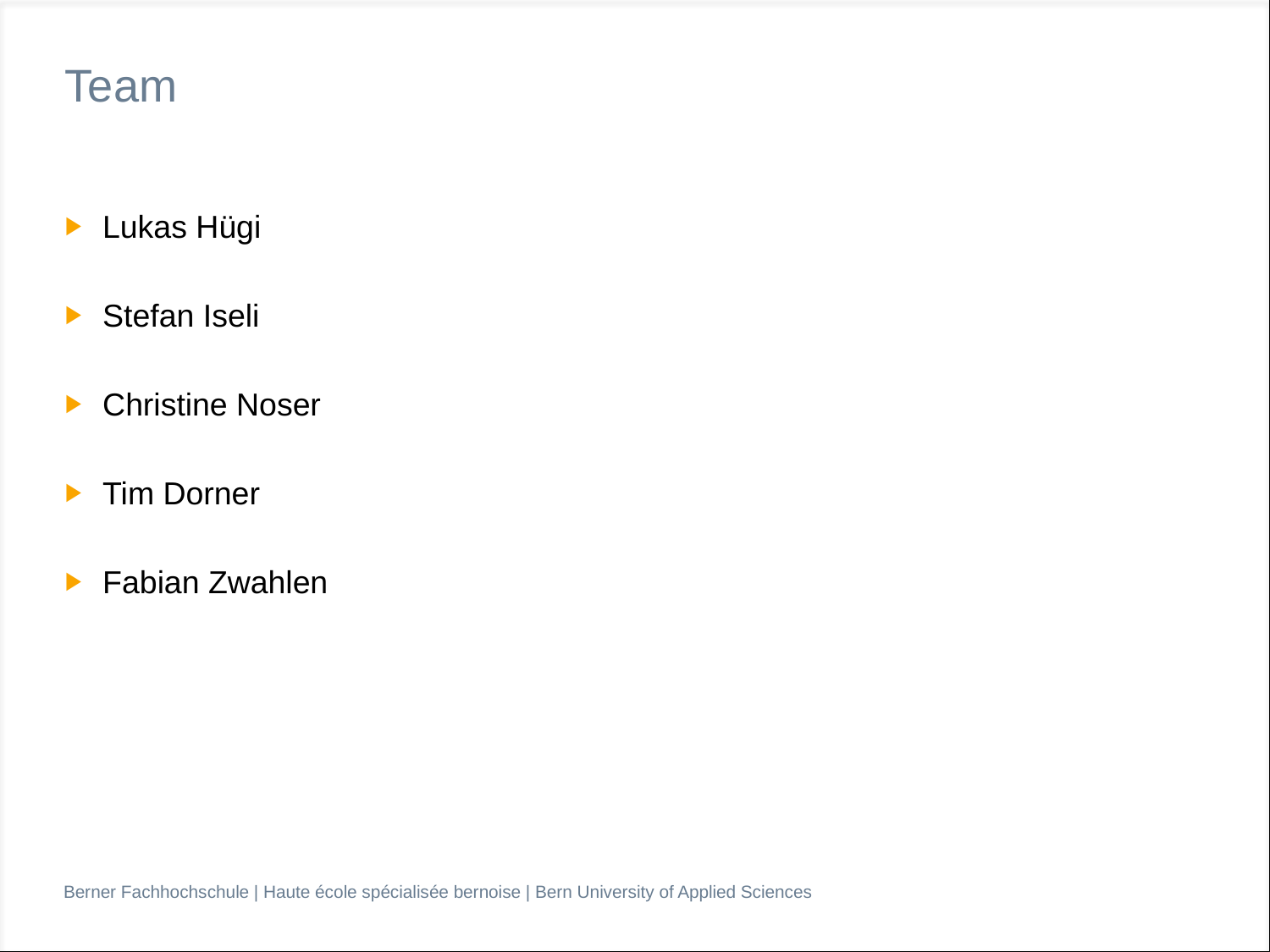

# Team
Lukas Hügi

Stefan Iseli

Christine Noser

Tim Dorner

Fabian Zwahlen